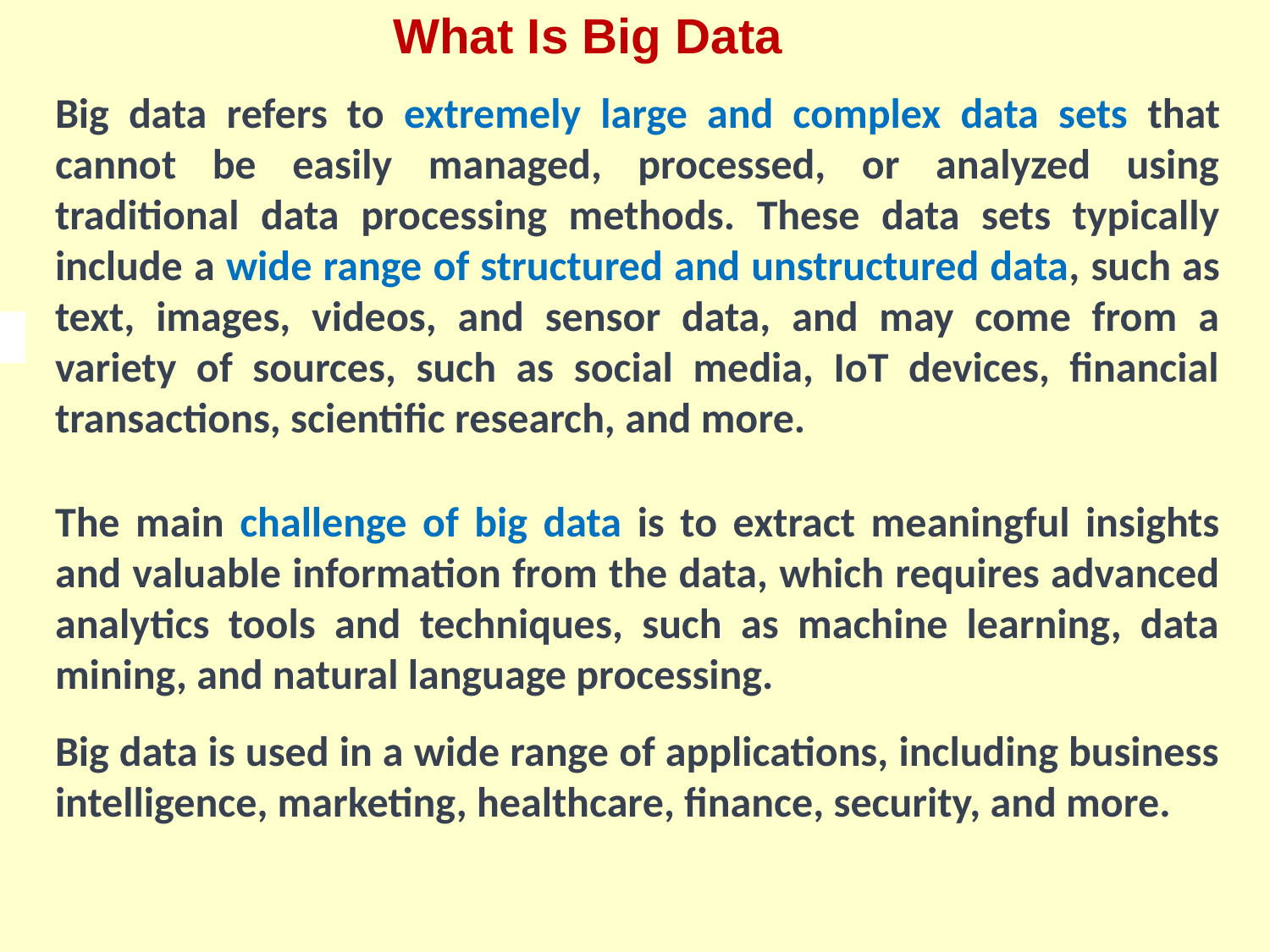

# What Is Big Data
Big data refers to extremely large and complex data sets that cannot be easily managed, processed, or analyzed using traditional data processing methods. These data sets typically include a wide range of structured and unstructured data, such as text, images, videos, and sensor data, and may come from a variety of sources, such as social media, IoT devices, financial transactions, scientific research, and more.
The main challenge of big data is to extract meaningful insights and valuable information from the data, which requires advanced analytics tools and techniques, such as machine learning, data mining, and natural language processing.
Big data is used in a wide range of applications, including business intelligence, marketing, healthcare, finance, security, and more.